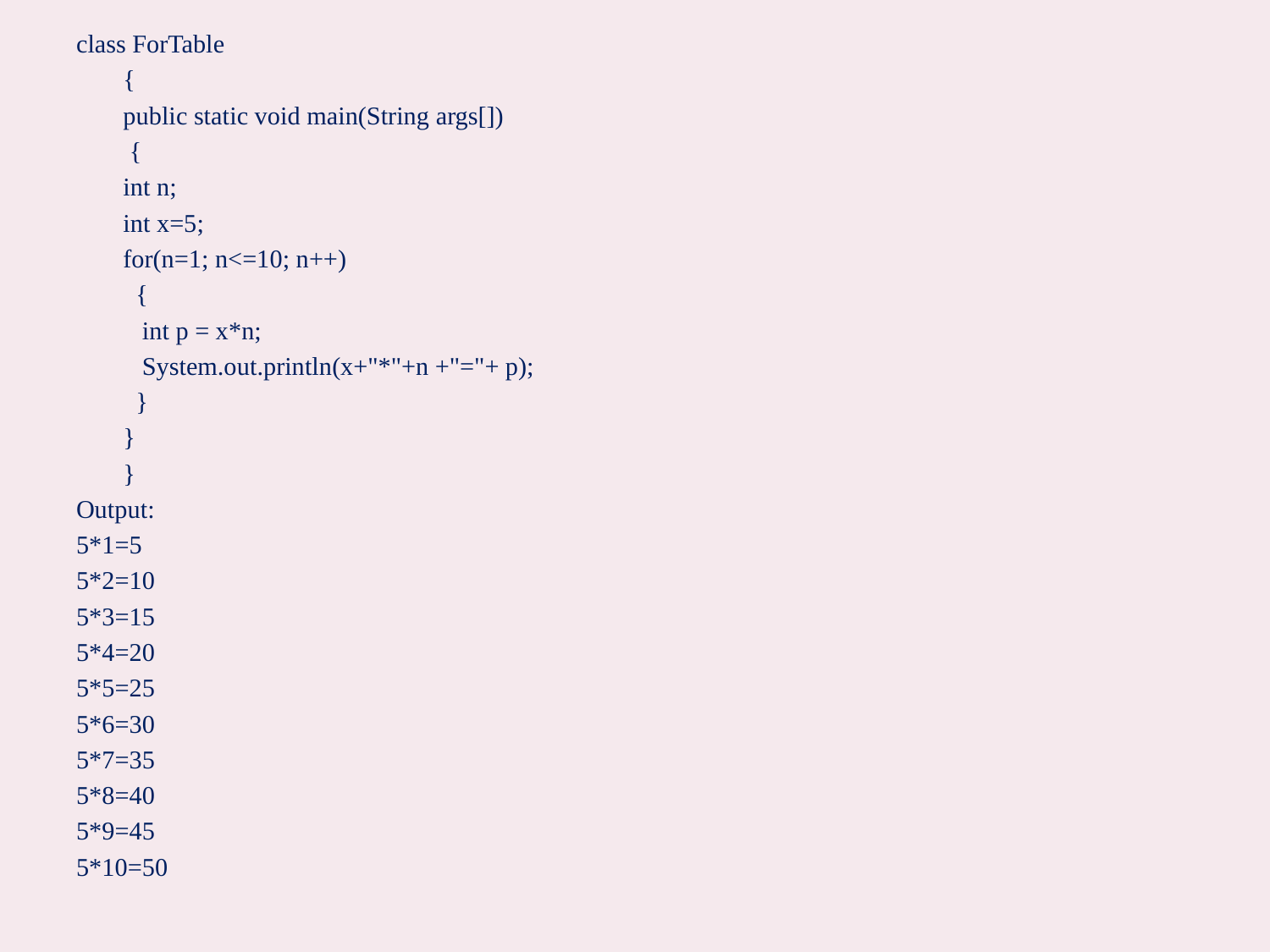

class ForTable
		{
			public static void main(String args[])
			 {
				int n;
				int x=5;
				for(n=1; n<=10; n++)
				  {
				   int p = x*n;
				   System.out.println(x+"*"+n +"="+ p);
				  }
			}
		}
Output:
5*1=5
5*2=10
5*3=15
5*4=20
5*5=25
5*6=30
5*7=35
5*8=40
5*9=45
5*10=50